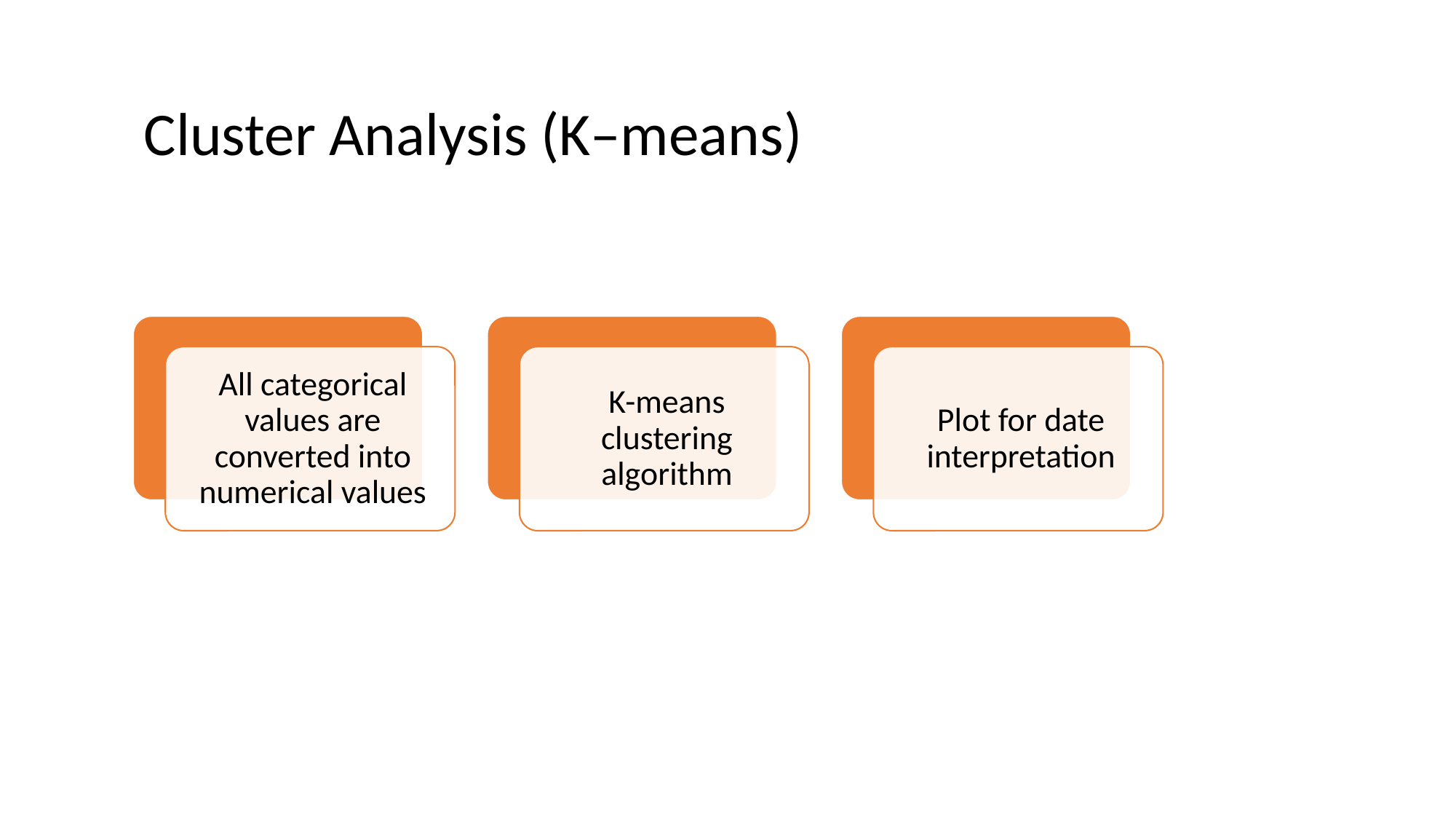

Cluster Analysis (K–means)
All categorical values are converted into numerical values
K-means clustering algorithm
Plot for date interpretation